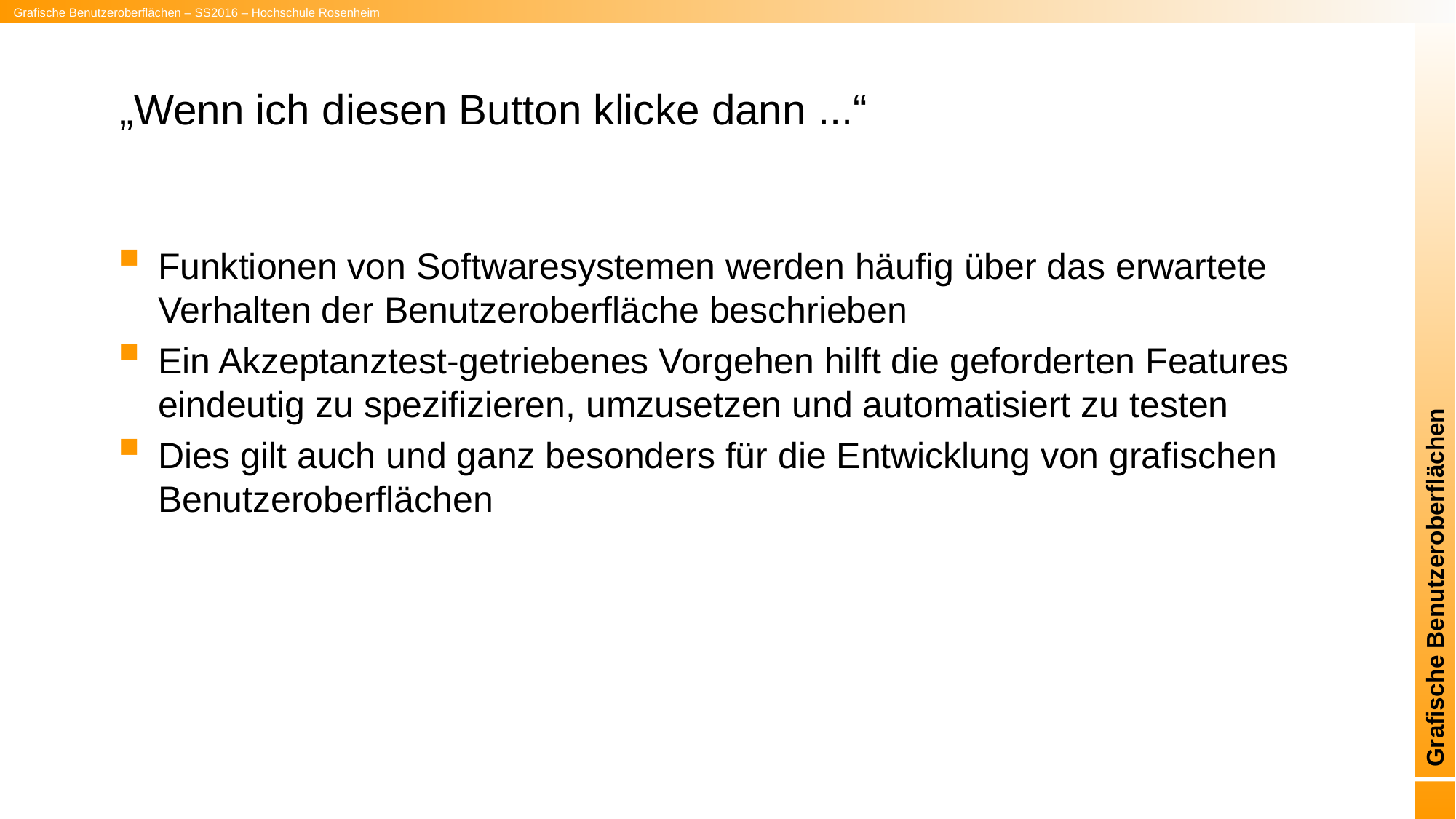

# „Wenn ich diesen Button klicke dann ...“
Funktionen von Softwaresystemen werden häufig über das erwartete Verhalten der Benutzeroberfläche beschrieben
Ein Akzeptanztest-getriebenes Vorgehen hilft die geforderten Features eindeutig zu spezifizieren, umzusetzen und automatisiert zu testen
Dies gilt auch und ganz besonders für die Entwicklung von grafischen Benutzeroberflächen